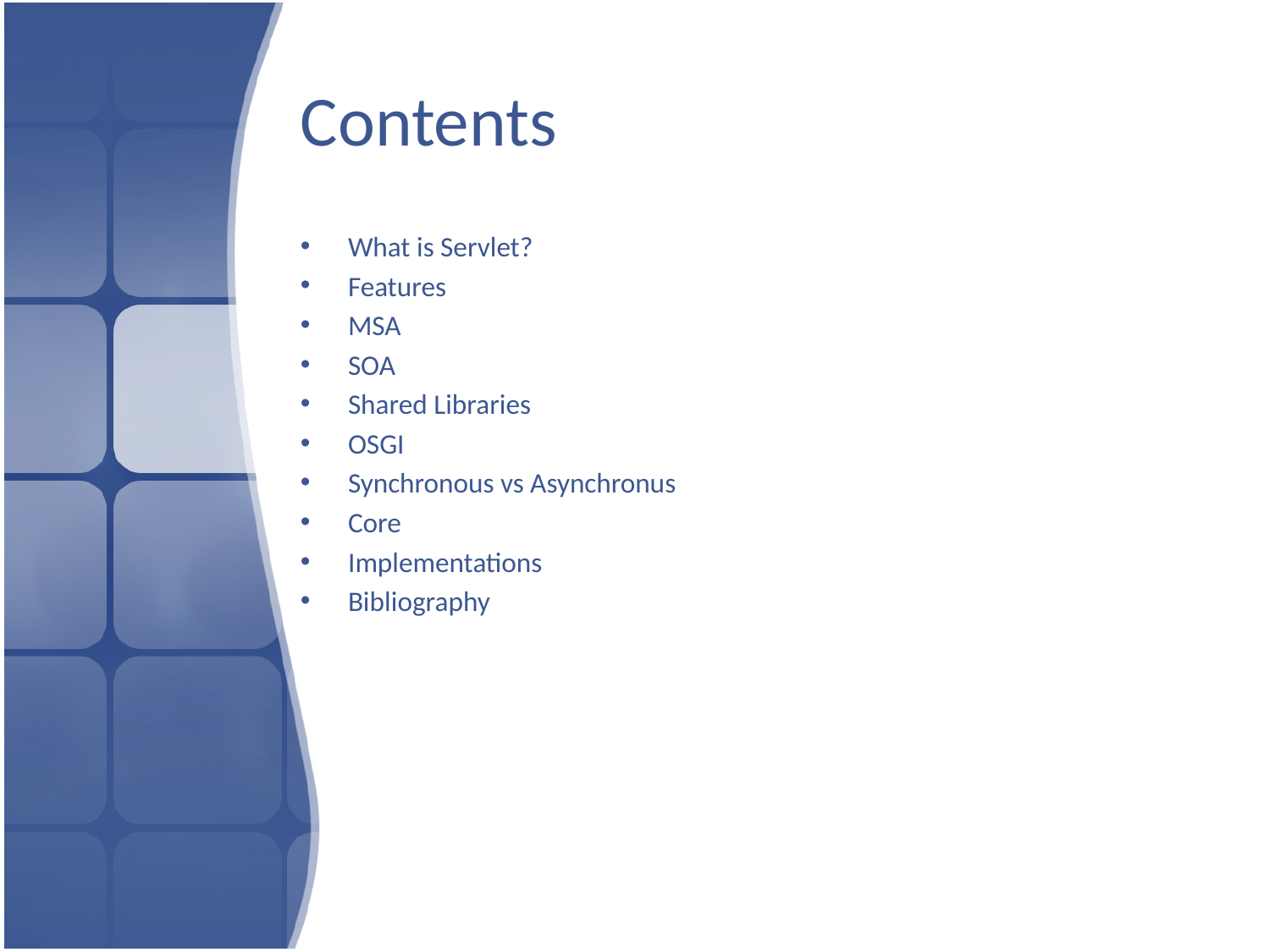

# Contents
What is Servlet?
Features
MSA
SOA
Shared Libraries
OSGI
Synchronous vs Asynchronus
Core
Implementations
Bibliography